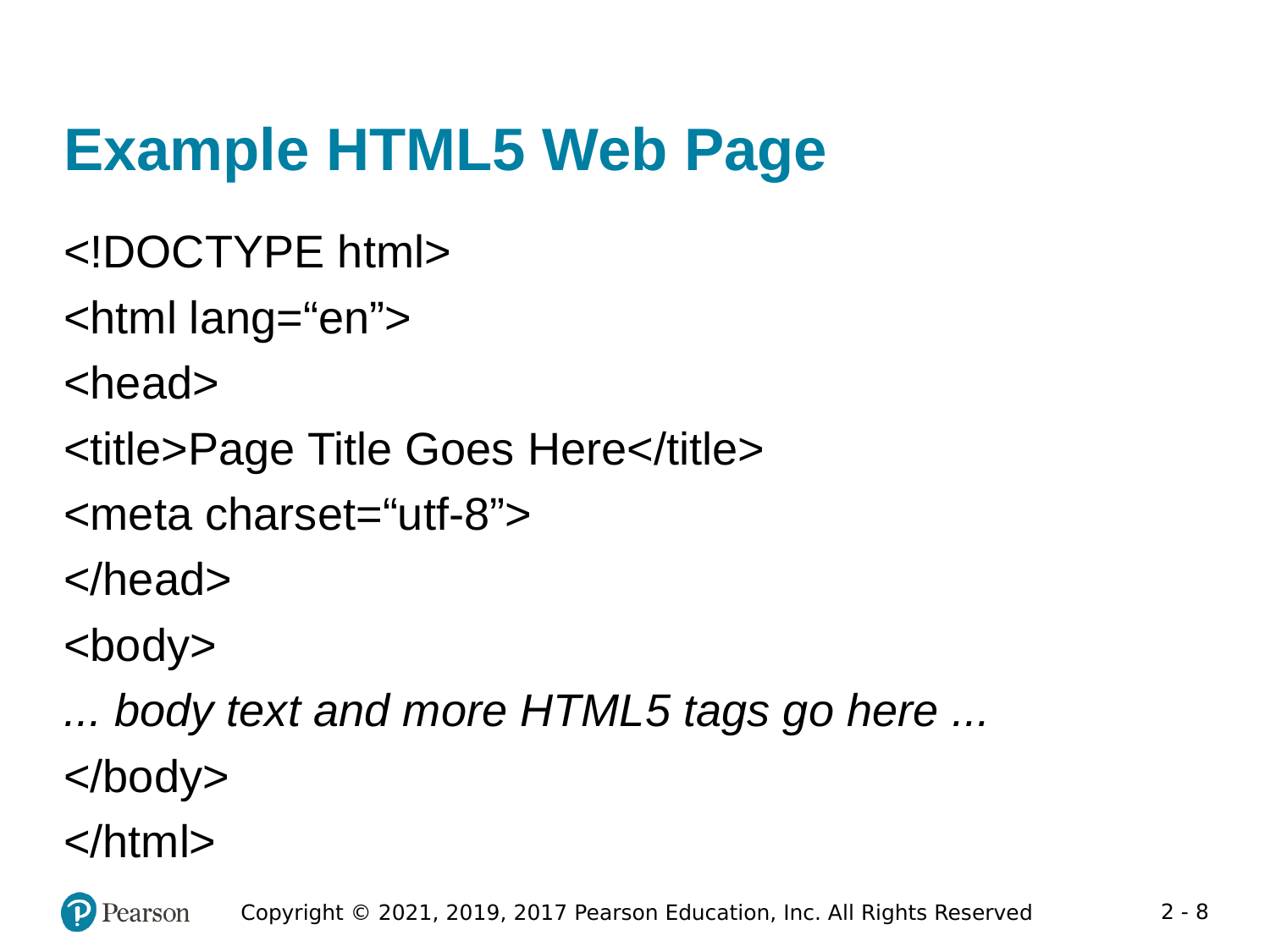

# Example HTML5 Web Page
<!DOCTYPE html>
<html lang=“en”>
<head>
<title>Page Title Goes Here</title>
<meta charset=“utf-8”>
</head>
<body>
... body text and more HTML5 tags go here ...
</body>
</html>